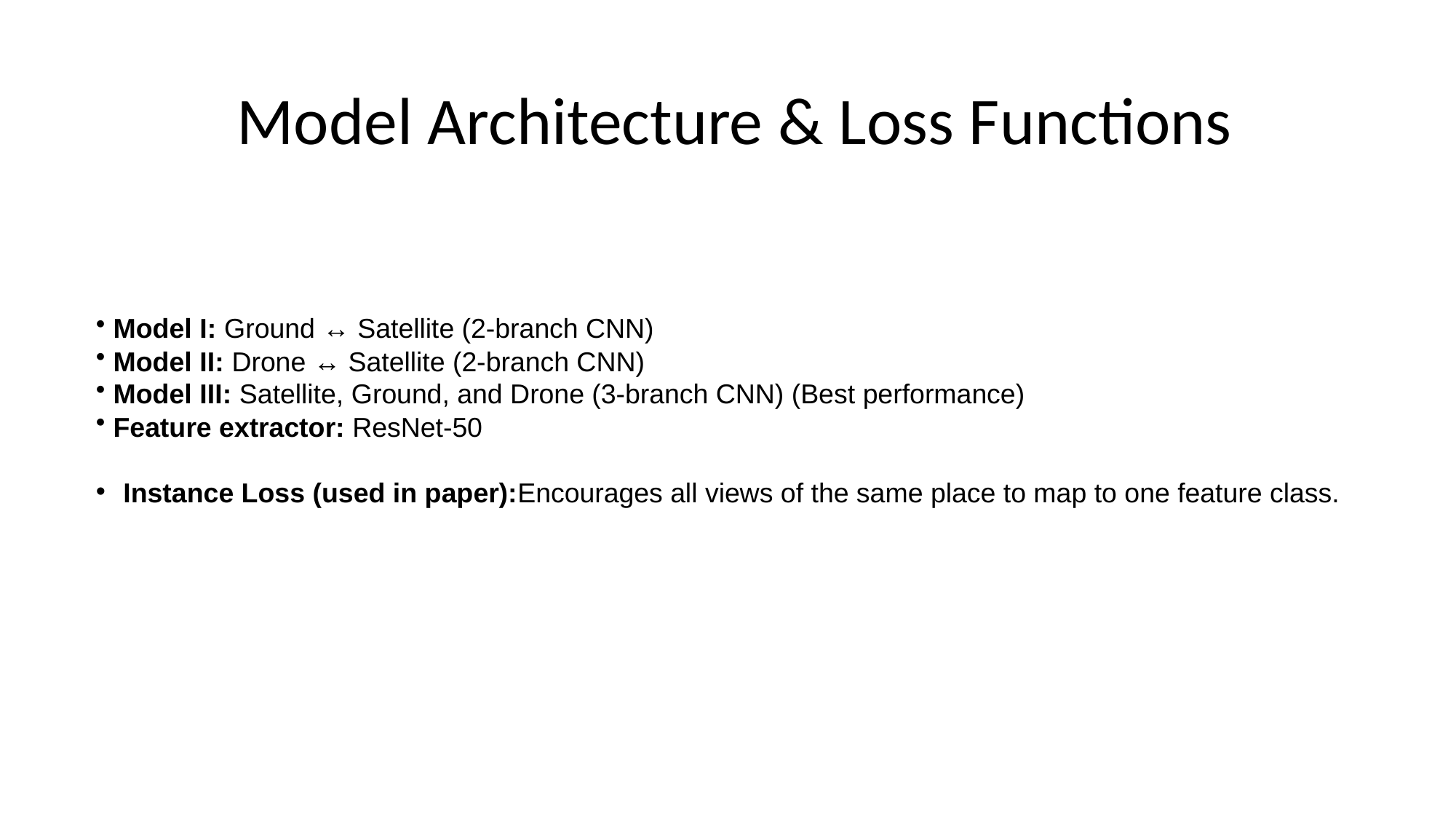

# Model Architecture & Loss Functions
 Model I: Ground ↔ Satellite (2-branch CNN)
 Model II: Drone ↔ Satellite (2-branch CNN)
 Model III: Satellite, Ground, and Drone (3-branch CNN) (Best performance)
 Feature extractor: ResNet-50

Instance Loss (used in paper):Encourages all views of the same place to map to one feature class.